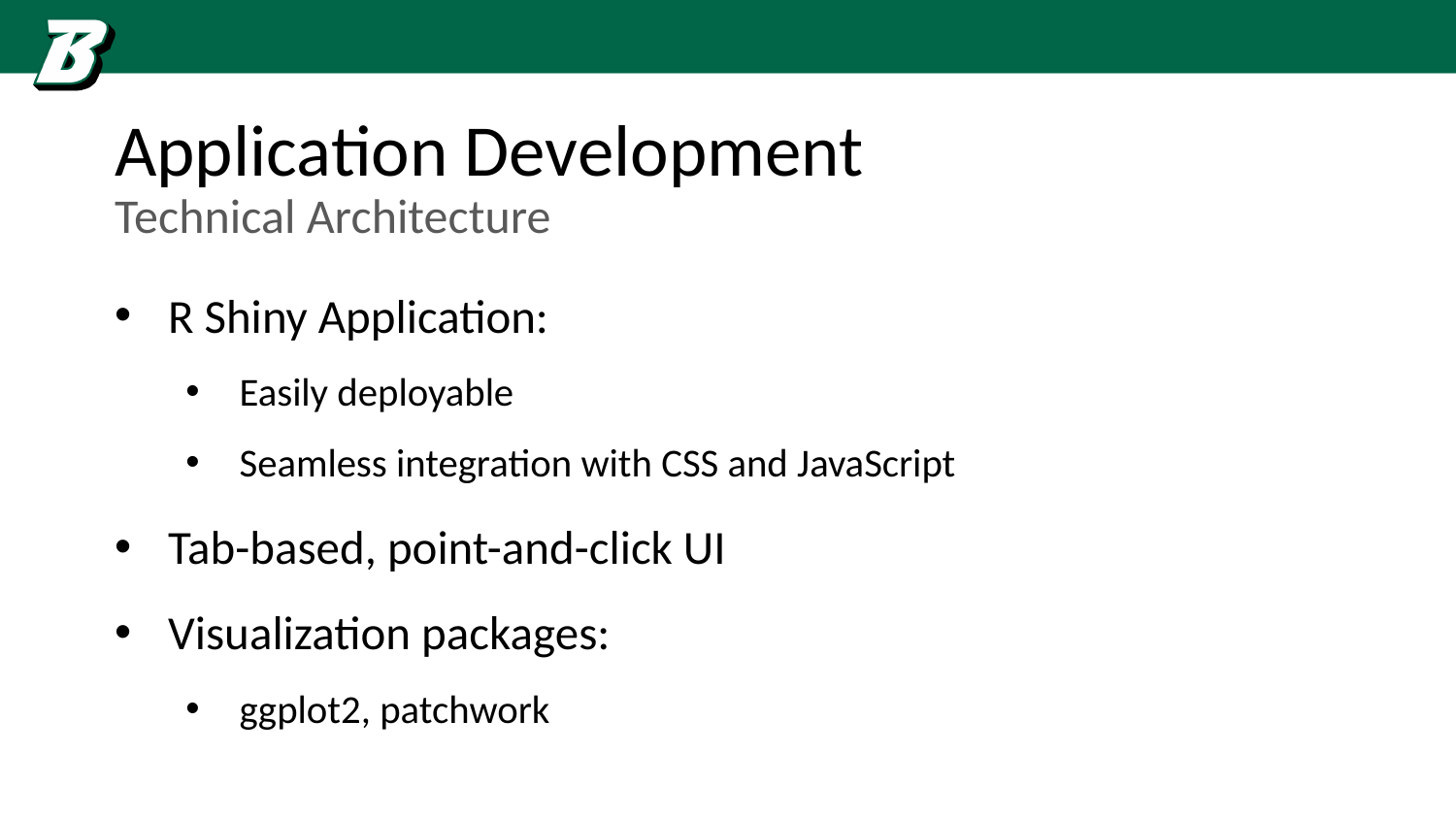

# Application Development
Technical Architecture

R Shiny Application:
Easily deployable
Seamless integration with CSS and JavaScript

Tab-based, point-and-click UI
Visualization packages:
ggplot2, patchwork